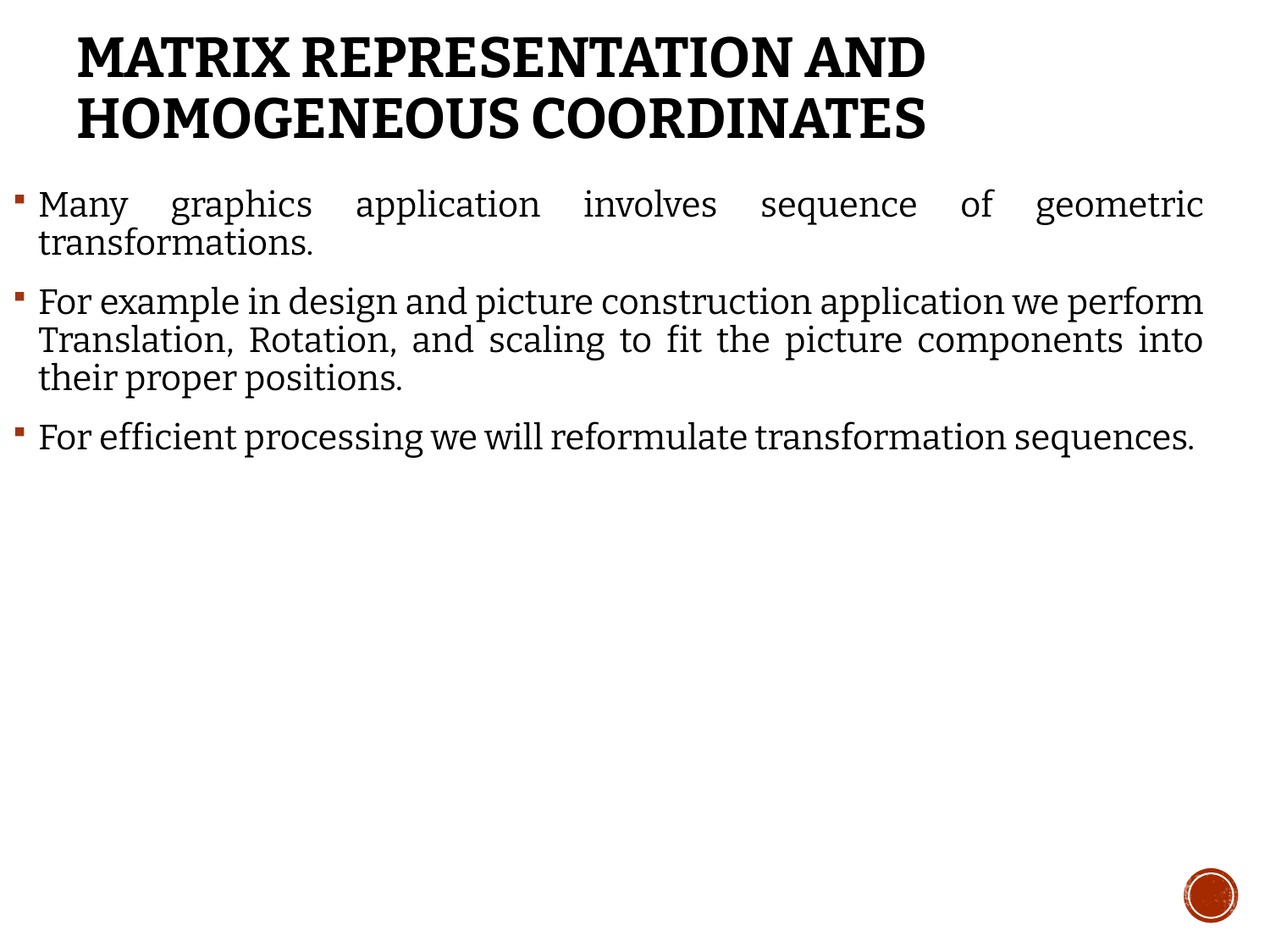

# Matrix Representation and Homogeneous Coordinates
Many graphics application involves sequence of geometric transformations.
For example in design and picture construction application we perform Translation, Rotation, and scaling to fit the picture components into their proper positions.
For efficient processing we will reformulate transformation sequences.